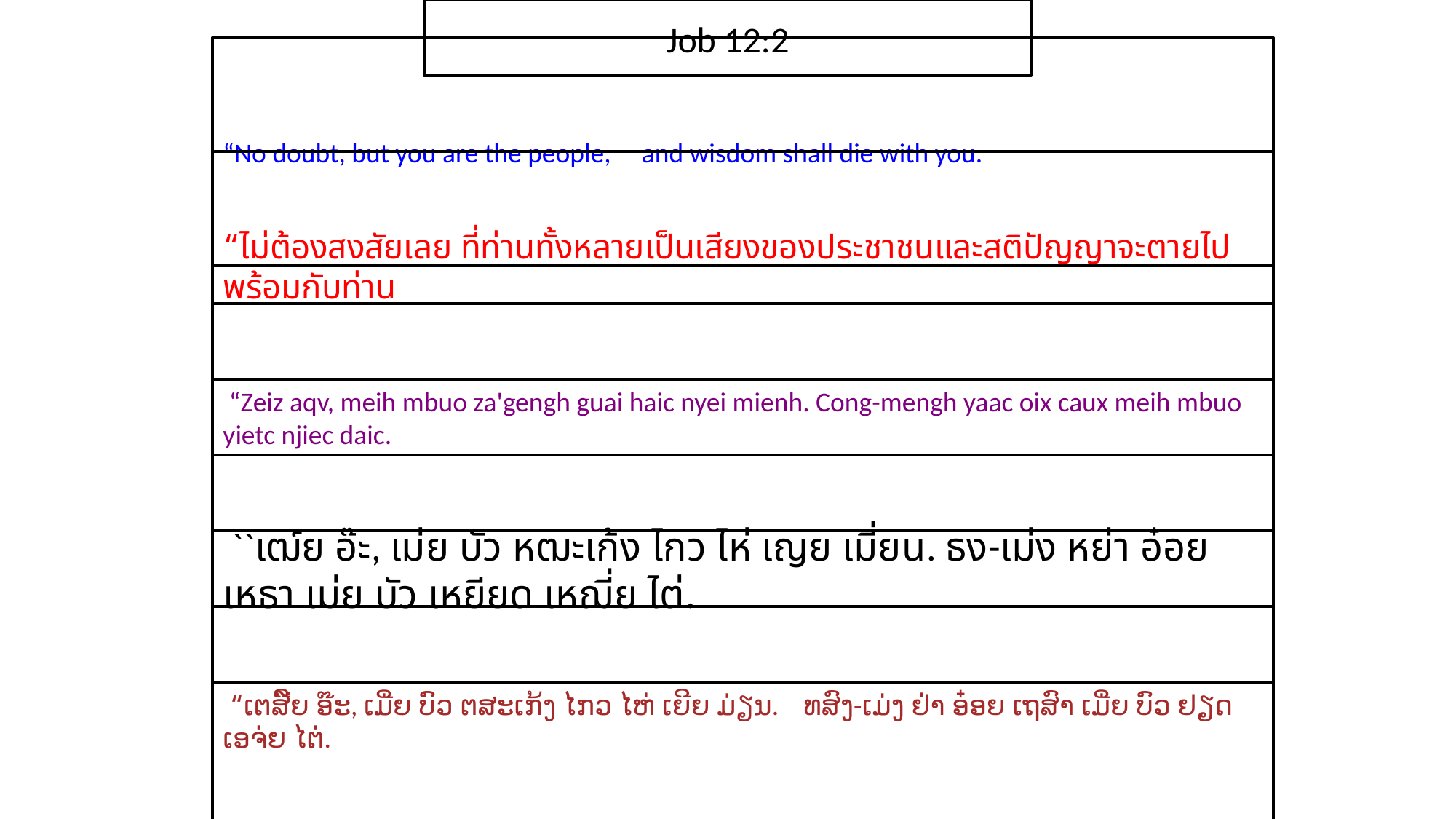

Job 12:2
“No doubt, but you are the people,     and wisdom shall die with you.
“ไม่​ต้อง​สงสัย​เลย ที่​ท่าน​ทั้ง​หลาย​เป็น​เสียง​ของ​ประชาชนและ​สติปัญญา​จะ​ตาย​ไป​พร้อม​กับ​ท่าน
 “Zeiz aqv, meih mbuo za'gengh guai haic nyei mienh. Cong-mengh yaac oix caux meih mbuo yietc njiec daic.
 ``เฒ์ย อ๊ะ, เม่ย บัว หฒะเก้ง ไกว ไห่ เญย เมี่ยน. ธง-เม่ง หย่า อ๋อย เหธา เม่ย บัว เหยียด เหฌี่ย ไต่.
 “ເຕສີ໌ຍ ອ໊ະ, ເມີ່ຍ ບົວ ຕສະເກ້ງ ໄກວ ໄຫ່ ເຍີຍ ມ່ຽນ.    ທສົງ-ເມ່ງ ຢ່າ ອ໋ອຍ ເຖສົາ ເມີ່ຍ ບົວ ຢຽດ ເອຈ່ຍ ໄຕ່.